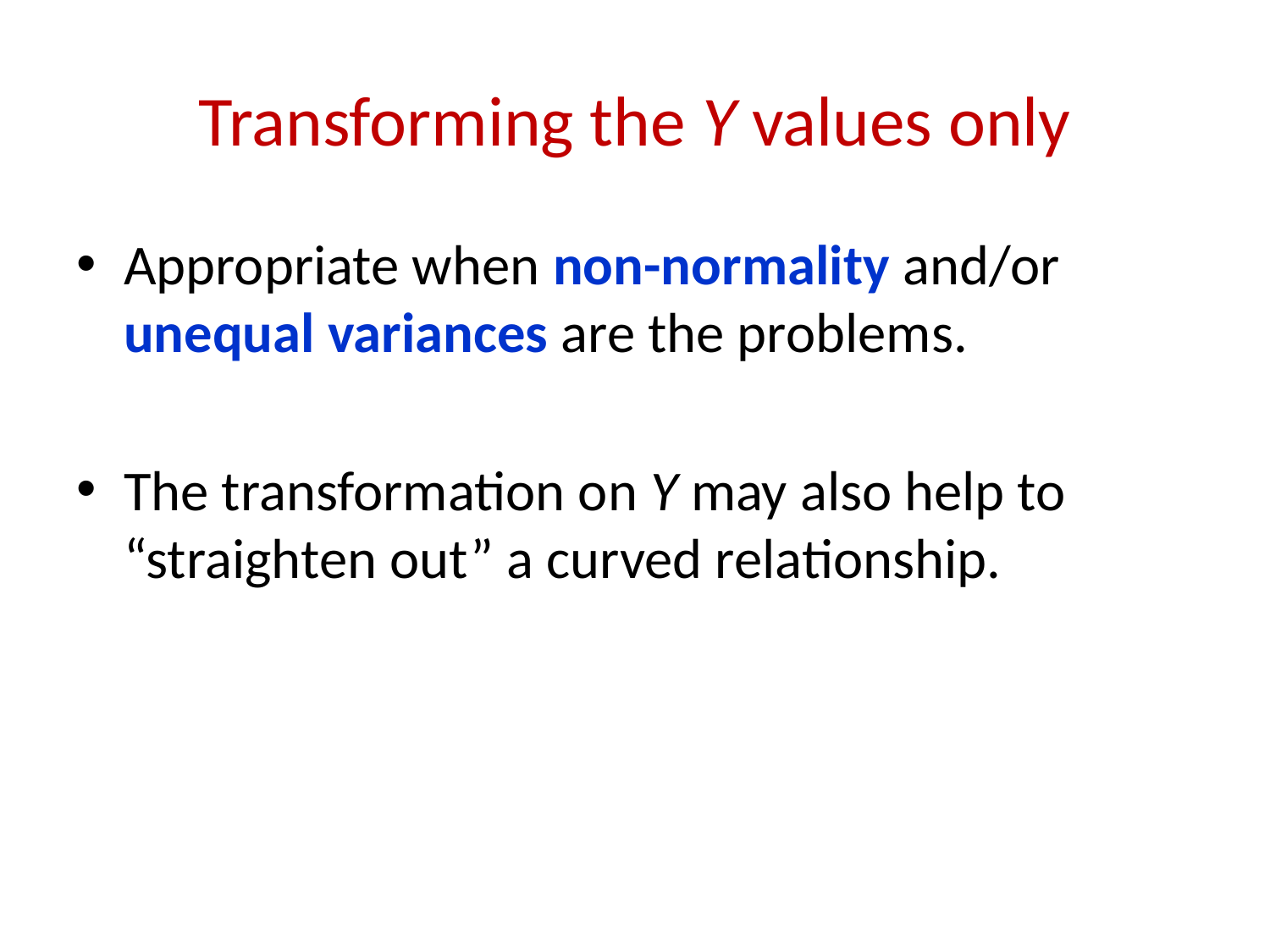

# Transforming the Y values only
Appropriate when non-normality and/or unequal variances are the problems.

The transformation on Y may also help to “straighten out” a curved relationship.